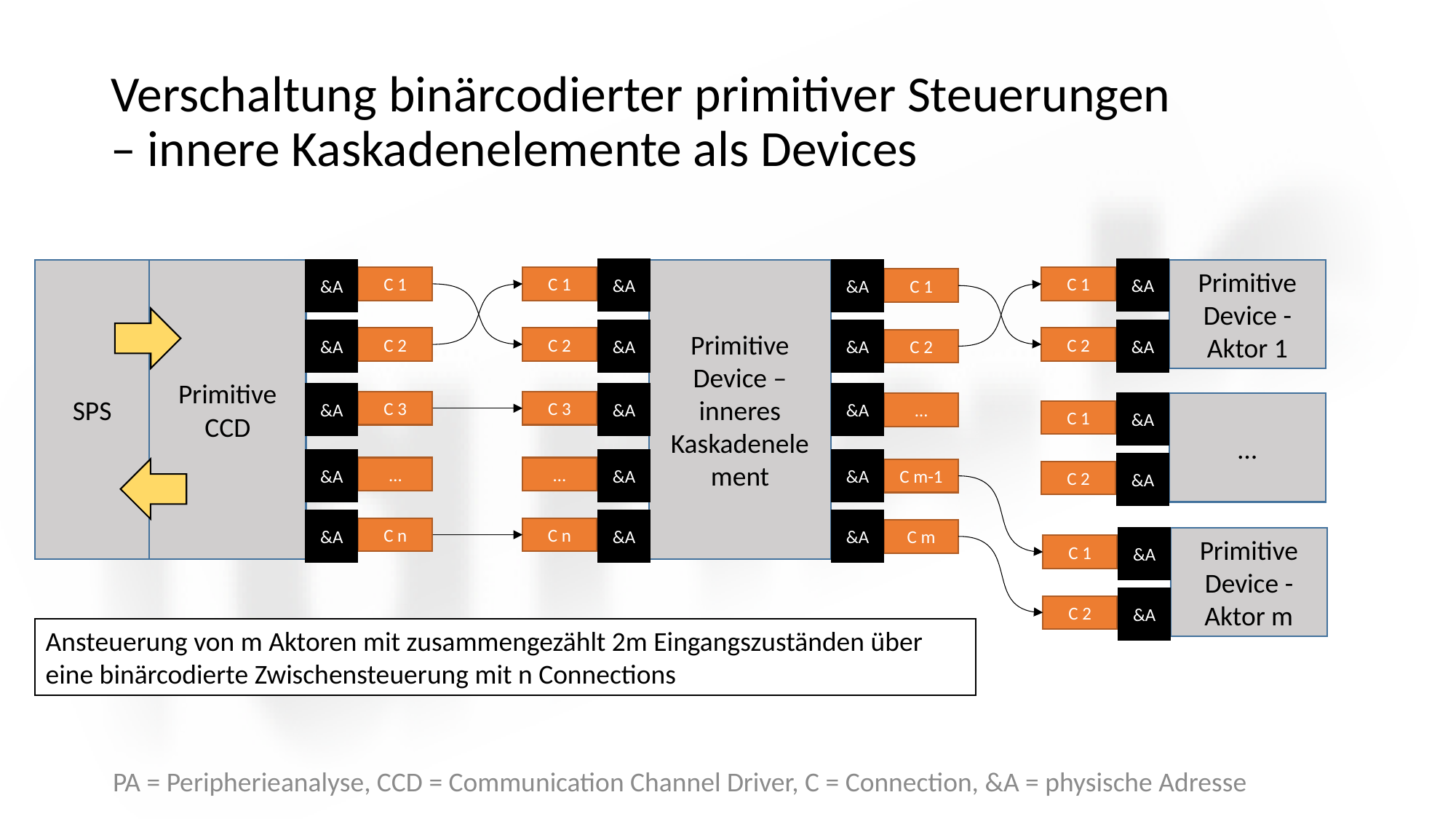

# Verschaltung binärcodierter primitiver Steuerungen – innere Kaskadenelemente als Devices
&A
&A
Primitive Device – inneres Kaskadenelement
C 1
C 1
&A
&A
C 2
C 2
&A
&A
C 3
…
&A
&A
…
C m-1
&A
&A
C n
C m
&A
Primitive Device - Aktor 1
C 1
&A
C 2
&A
…
C 1
&A
C 2
&A
Primitive Device - Aktor m
C 1
&A
C 2
SPS
Primitive CCD
&A
C 1

&A
C 2
&A
C 3
&A
…

&A
C n
Ansteuerung von m Aktoren mit zusammengezählt 2m Eingangszuständen über eine binärcodierte Zwischensteuerung mit n Connections
PA = Peripherieanalyse, CCD = Communication Channel Driver, C = Connection, &A = physische Adresse